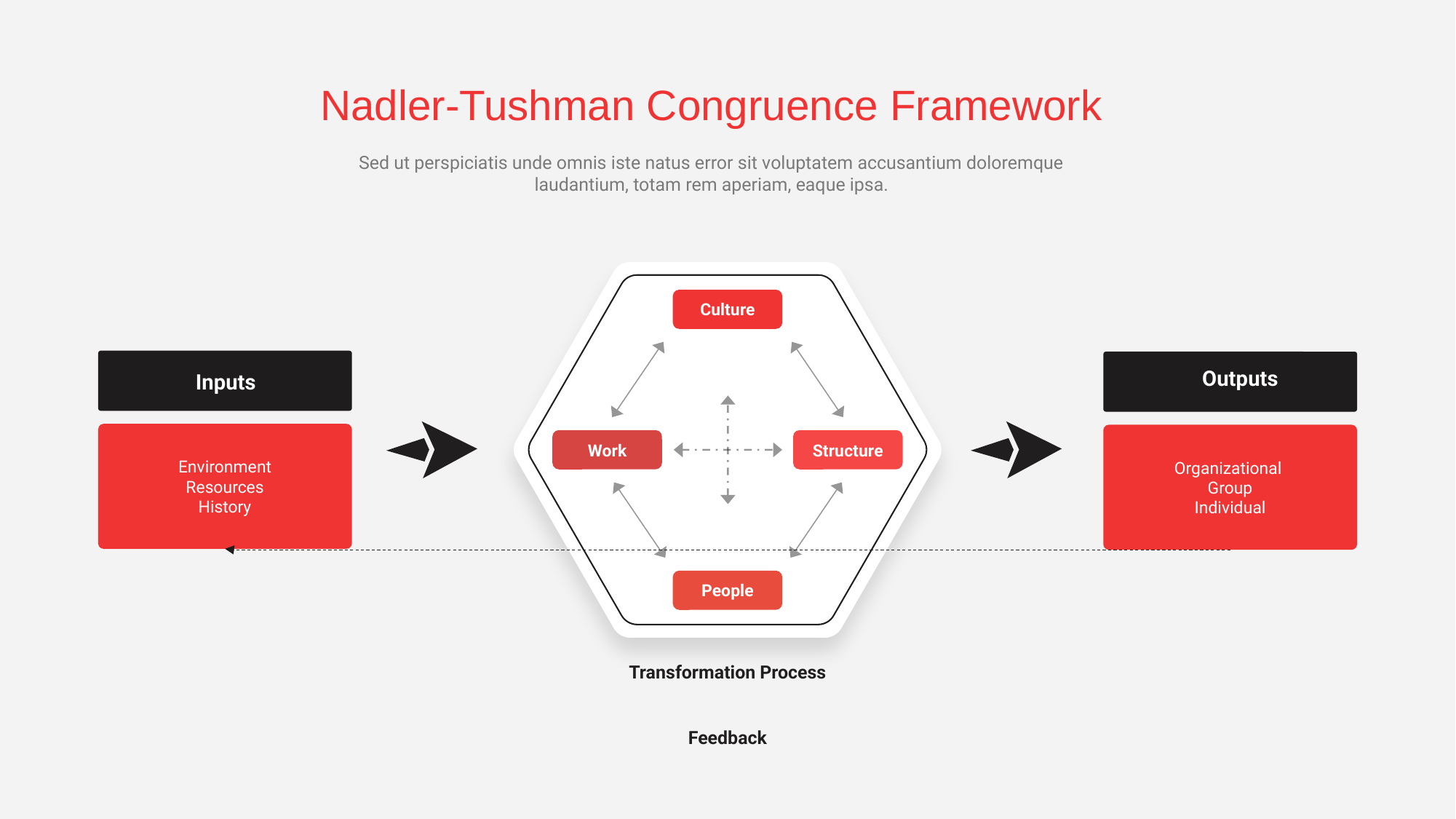

Nadler-Tushman Congruence Framework
Sed ut perspiciatis unde omnis iste natus error sit voluptatem accusantium doloremque laudantium, totam rem aperiam, eaque ipsa.

Culture

Work
Structure

People

Environment
Resources
History
Inputs

Organizational
Group
Individual
Outputs

Transformation Process
Feedback